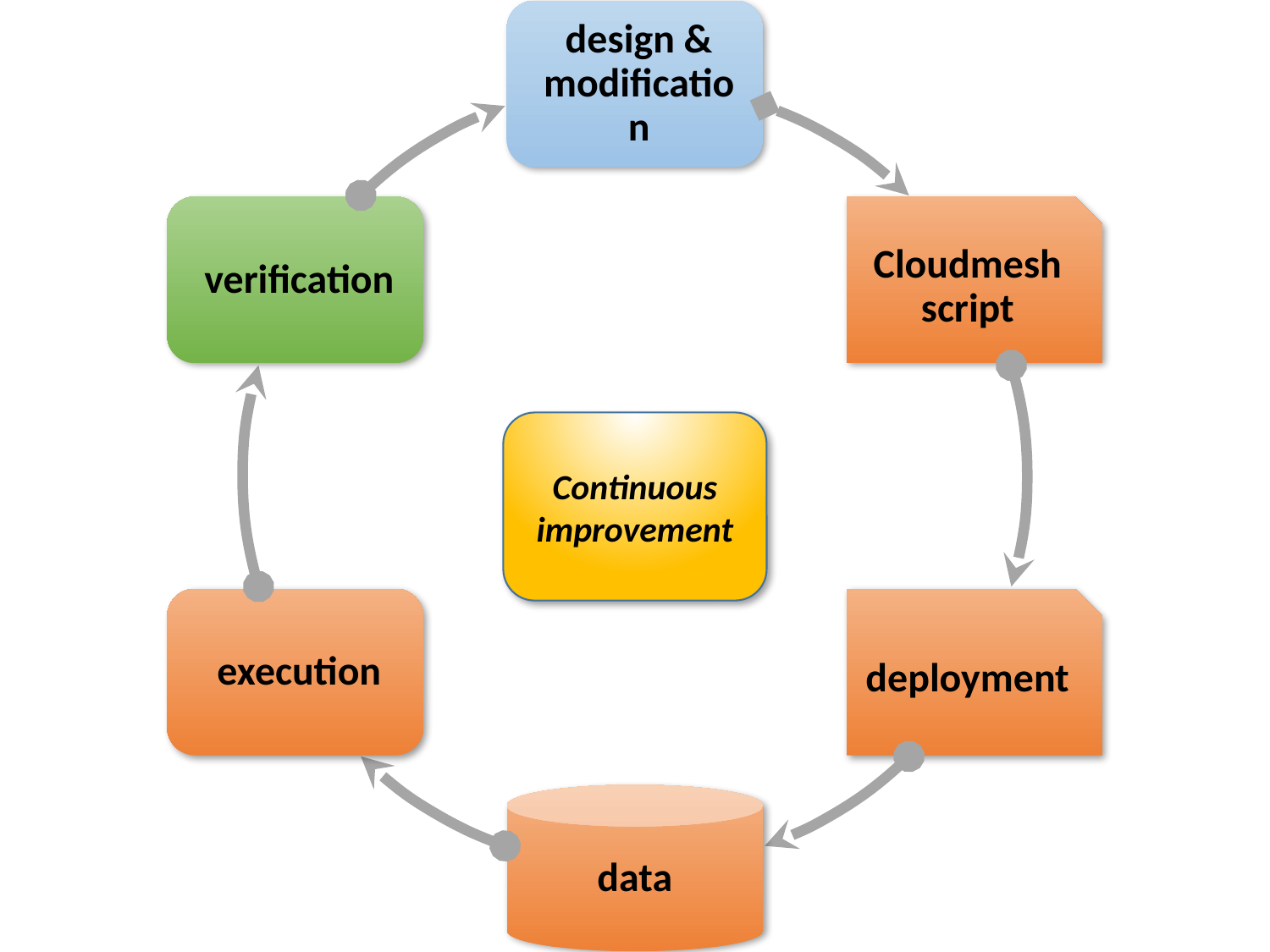

design & modification
Cloudmesh script
deployment
data
execution
verification
Continuous
improvement